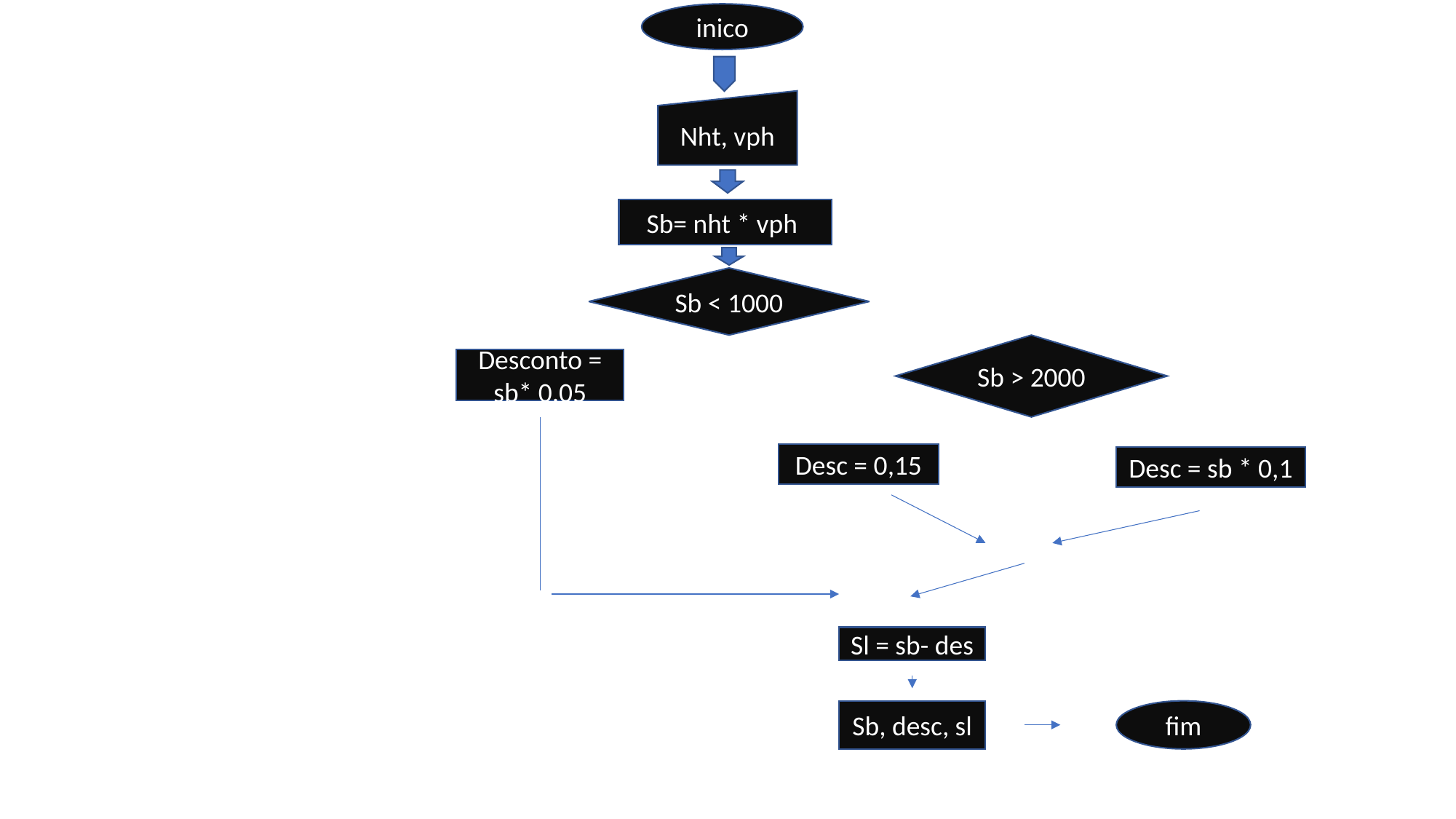

inico

Nht, vph

Sb= nht * vph

Sb < 1000
Sb > 2000
Desconto = sb* 0,05
Desc = 0,15
Desc = sb * 0,1
Sl = sb- des
Sb, desc, sl
fim